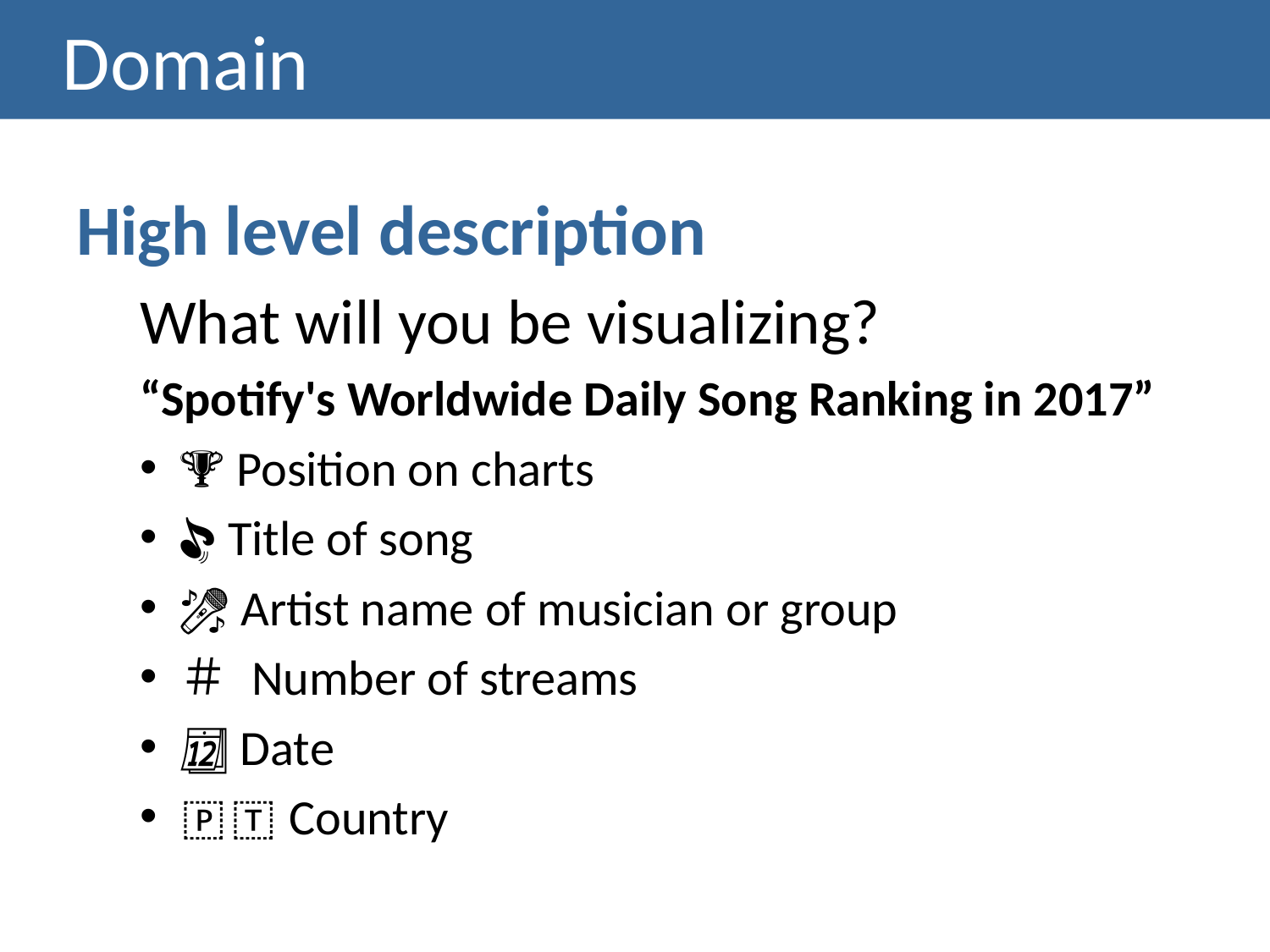

# Domain
High level description
What will you be visualizing?
“Spotify's Worldwide Daily Song Ranking in 2017”
🏆 Position on charts
🎵 Title of song
🎤 Artist name of musician or group
＃ Number of streams
📆 Date
🇵🇹 Country